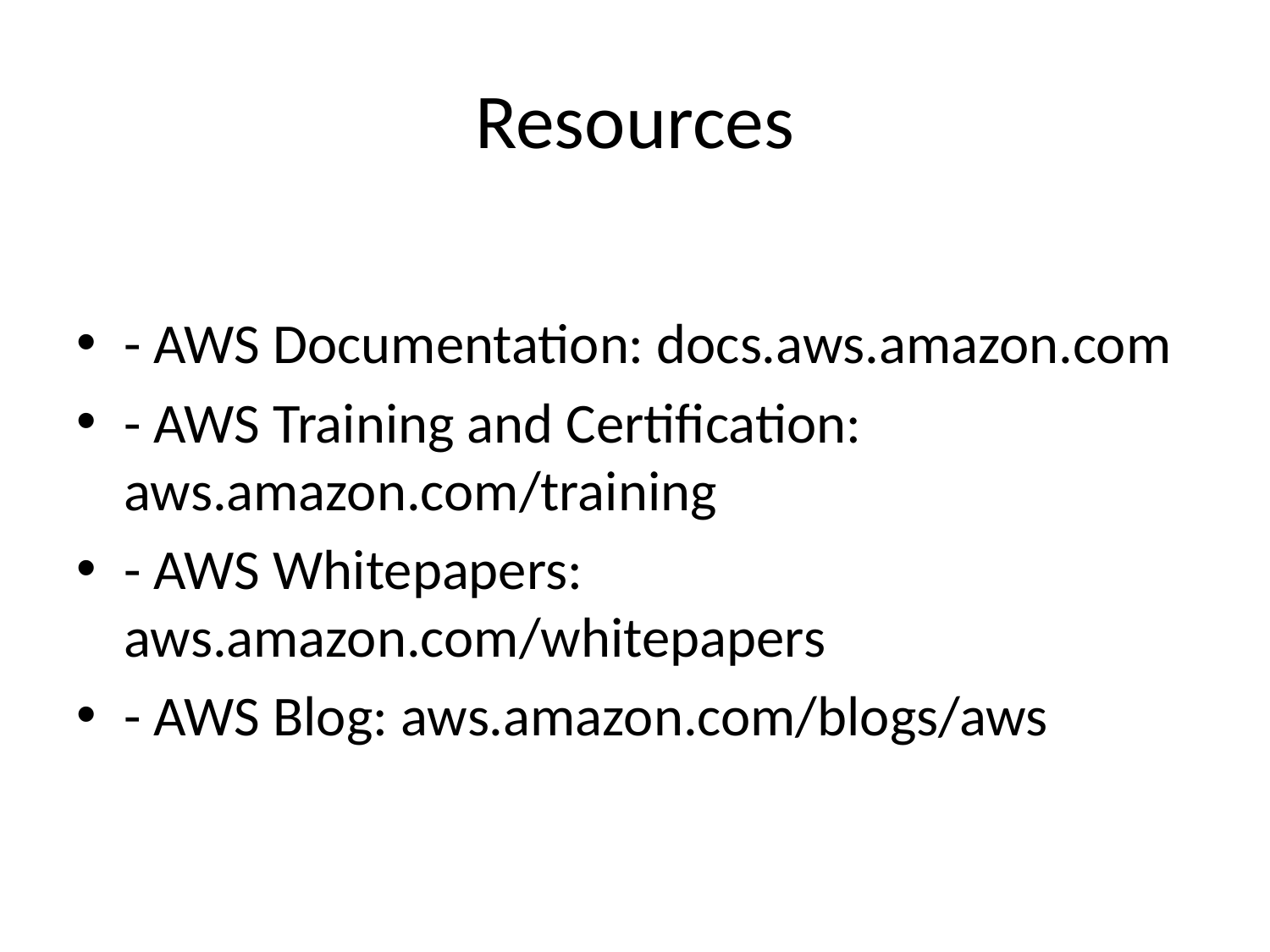

# Resources

- AWS Documentation: docs.aws.amazon.com
- AWS Training and Certification: aws.amazon.com/training
- AWS Whitepapers: aws.amazon.com/whitepapers
- AWS Blog: aws.amazon.com/blogs/aws